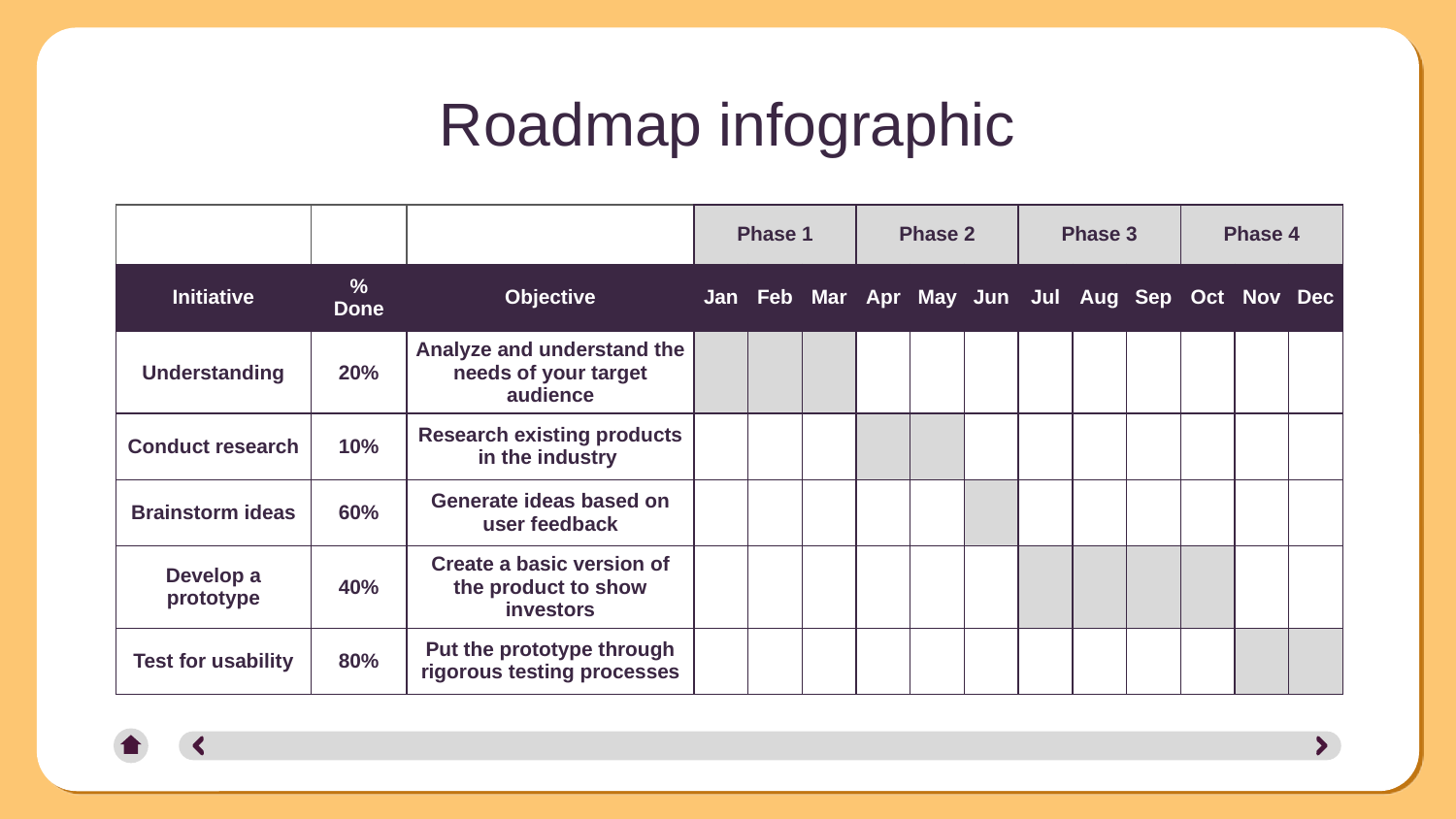

# Roadmap infographic
|  |  |  | Phase 1 |  |  | Phase 2 |  |  | Phase 3 |  |  | Phase 4 |  |  |
| --- | --- | --- | --- | --- | --- | --- | --- | --- | --- | --- | --- | --- | --- | --- |
| Initiative | % Done | Objective | Jan | Feb | Mar | Apr | May | Jun | Jul | Aug | Sep | Oct | Nov | Dec |
| Understanding | 20% | Analyze and understand the needs of your target audience |  |  |  |  |  |  |  |  |  |  |  |  |
| Conduct research | 10% | Research existing products in the industry |  |  |  |  |  |  |  |  |  |  |  |  |
| Brainstorm ideas | 60% | Generate ideas based on user feedback |  |  |  |  |  |  |  |  |  |  |  |  |
| Develop a prototype | 40% | Create a basic version of the product to show investors |  |  |  |  |  |  |  |  |  |  |  |  |
| Test for usability | 80% | Put the prototype through rigorous testing processes |  |  |  |  |  |  |  |  |  |  |  |  |